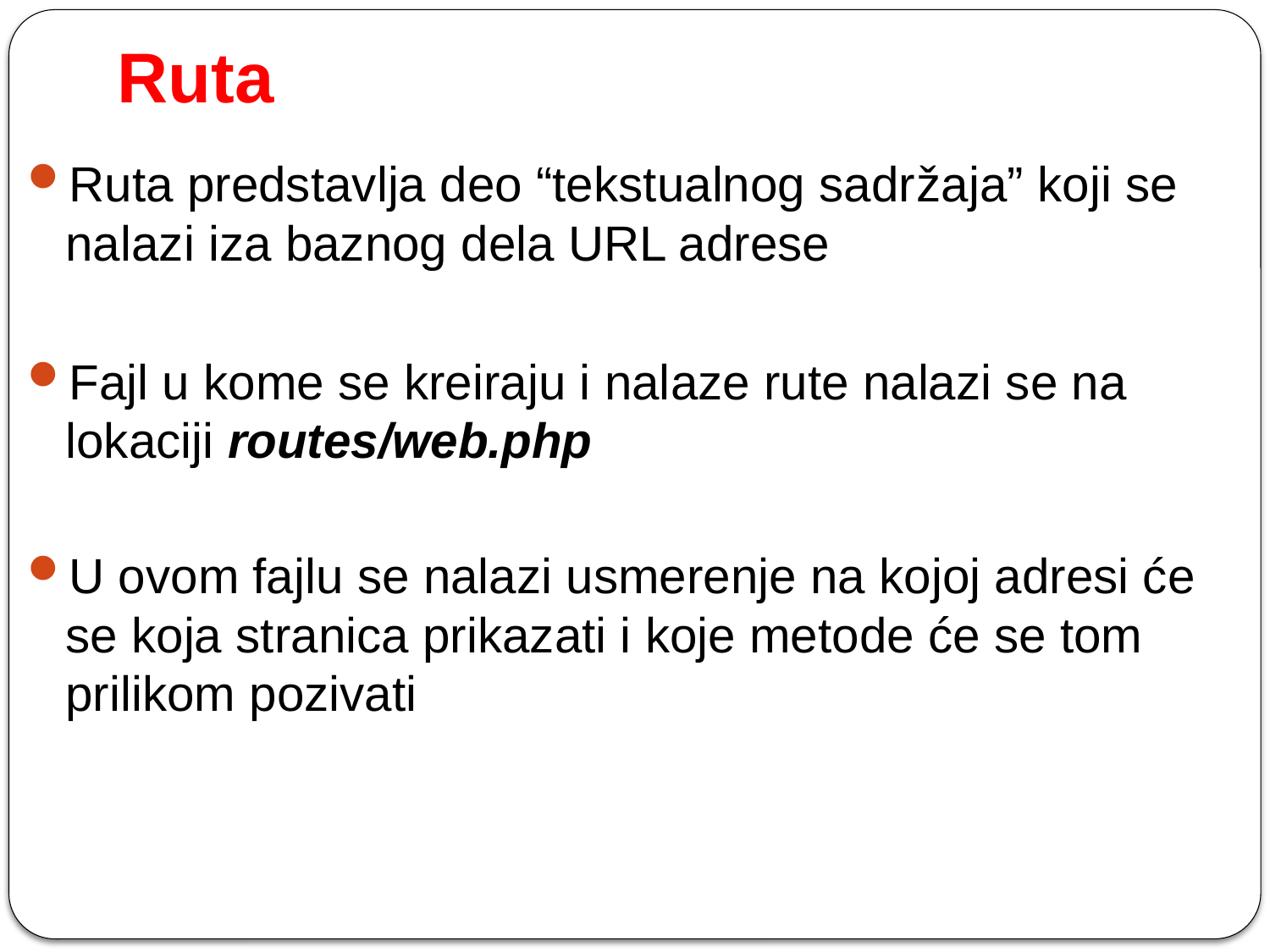

# Ruta
Ruta predstavlja deo “tekstualnog sadržaja” koji se nalazi iza baznog dela URL adrese

Fajl u kome se kreiraju i nalaze rute nalazi se na lokaciji routes/web.php

U ovom fajlu se nalazi usmerenje na kojoj adresi će se koja stranica prikazati i koje metode će se tom prilikom pozivati